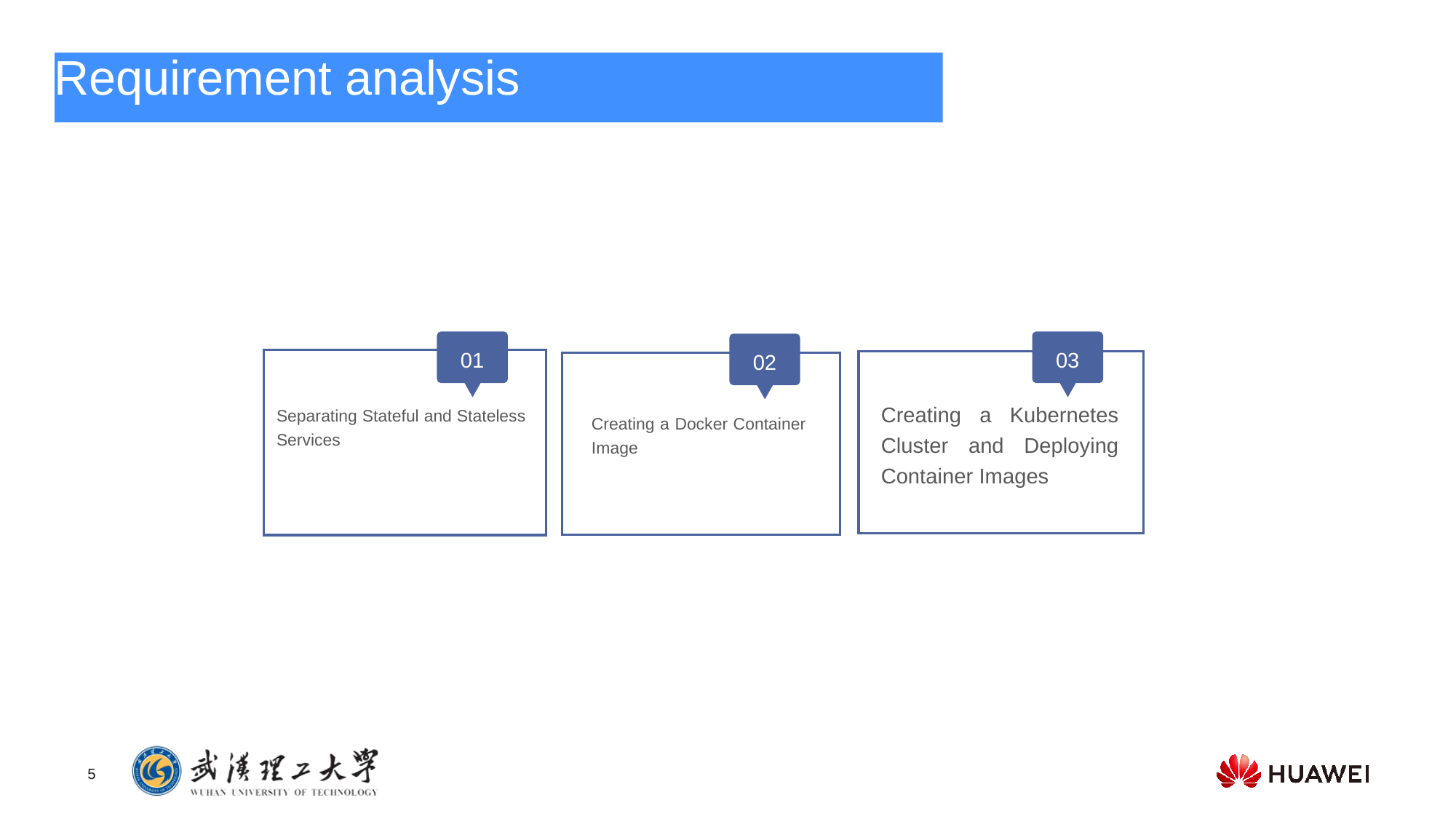

# Requirement analysis

01
03
02

Creating a Kubernetes Cluster and Deploying Container Images
Separating Stateful and Stateless Services
Creating a Docker Container Image